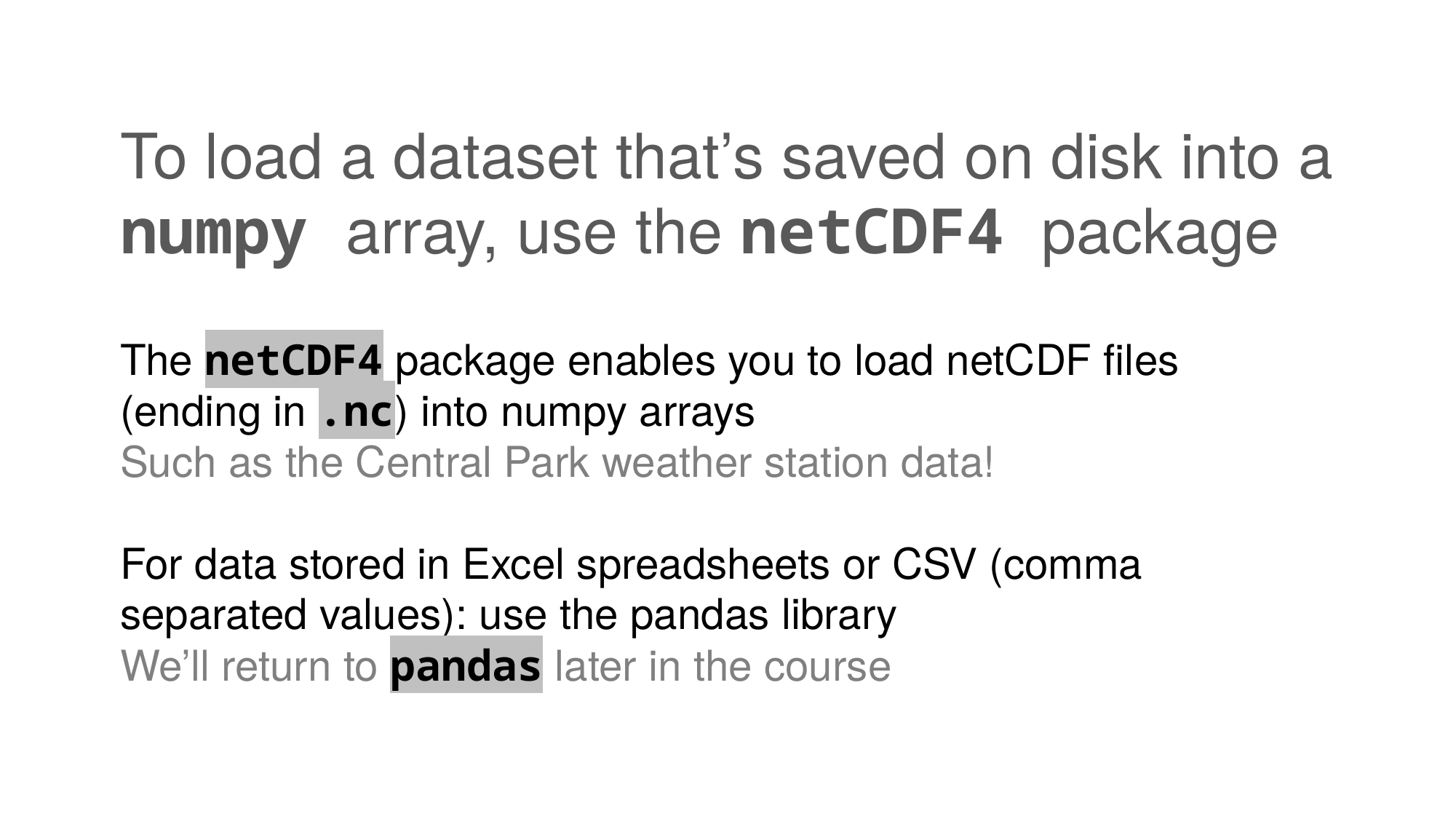

# To load a dataset that’s saved on disk into a numpy array, use the netCDF4 package
The netCDF4 package enables you to load netCDF files (ending in .nc) into numpy arrays
Such as the Central Park weather station data!

For data stored in Excel spreadsheets or CSV (comma separated values): use the pandas library
We’ll return to pandas later in the course